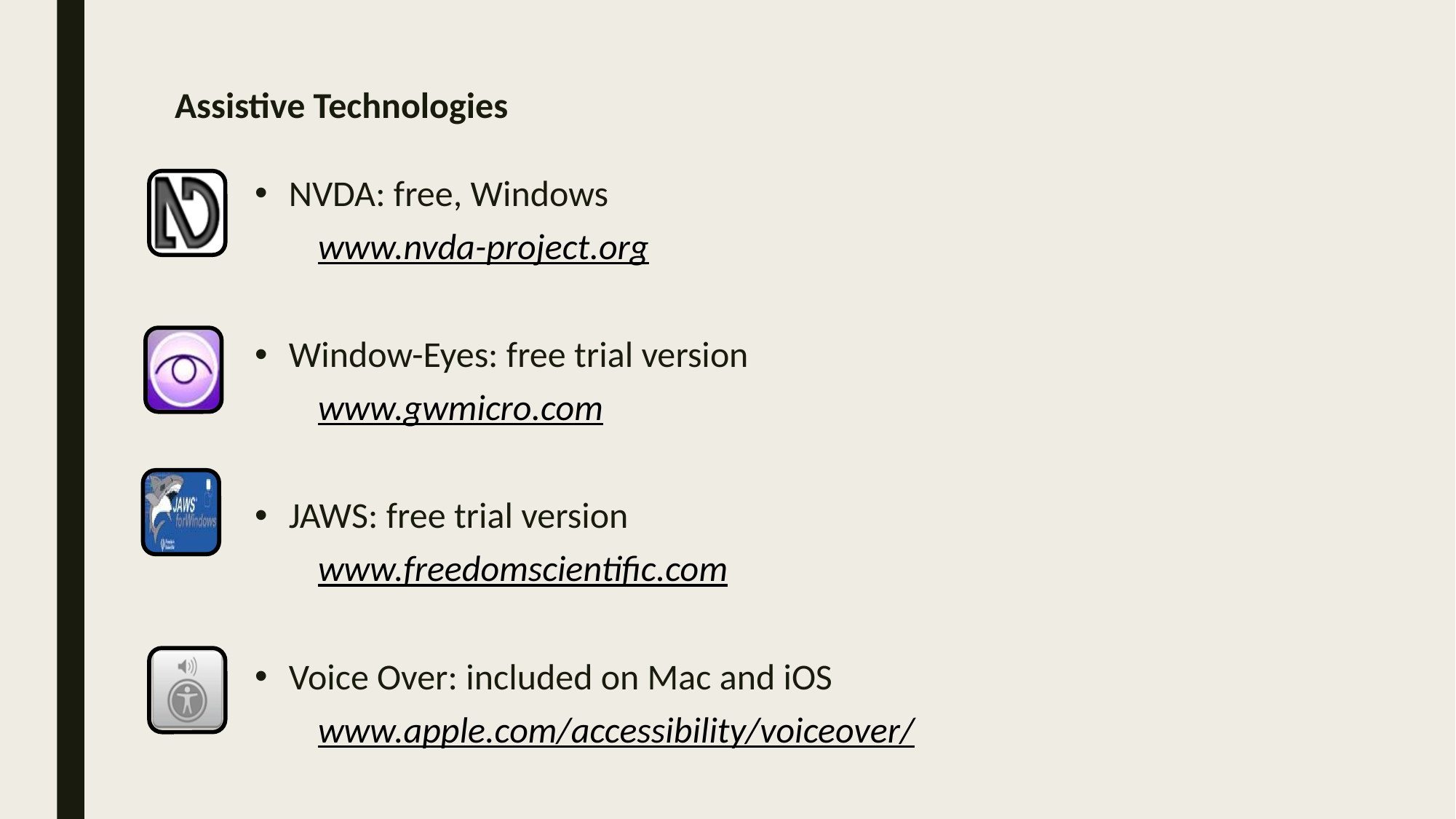

# Assistive Technologies
NVDA: free, Windows
www.nvda-project.org
Window-Eyes: free trial version
www.gwmicro.com
JAWS: free trial version
www.freedomscientific.com
Voice Over: included on Mac and iOS
www.apple.com/accessibility/voiceover/